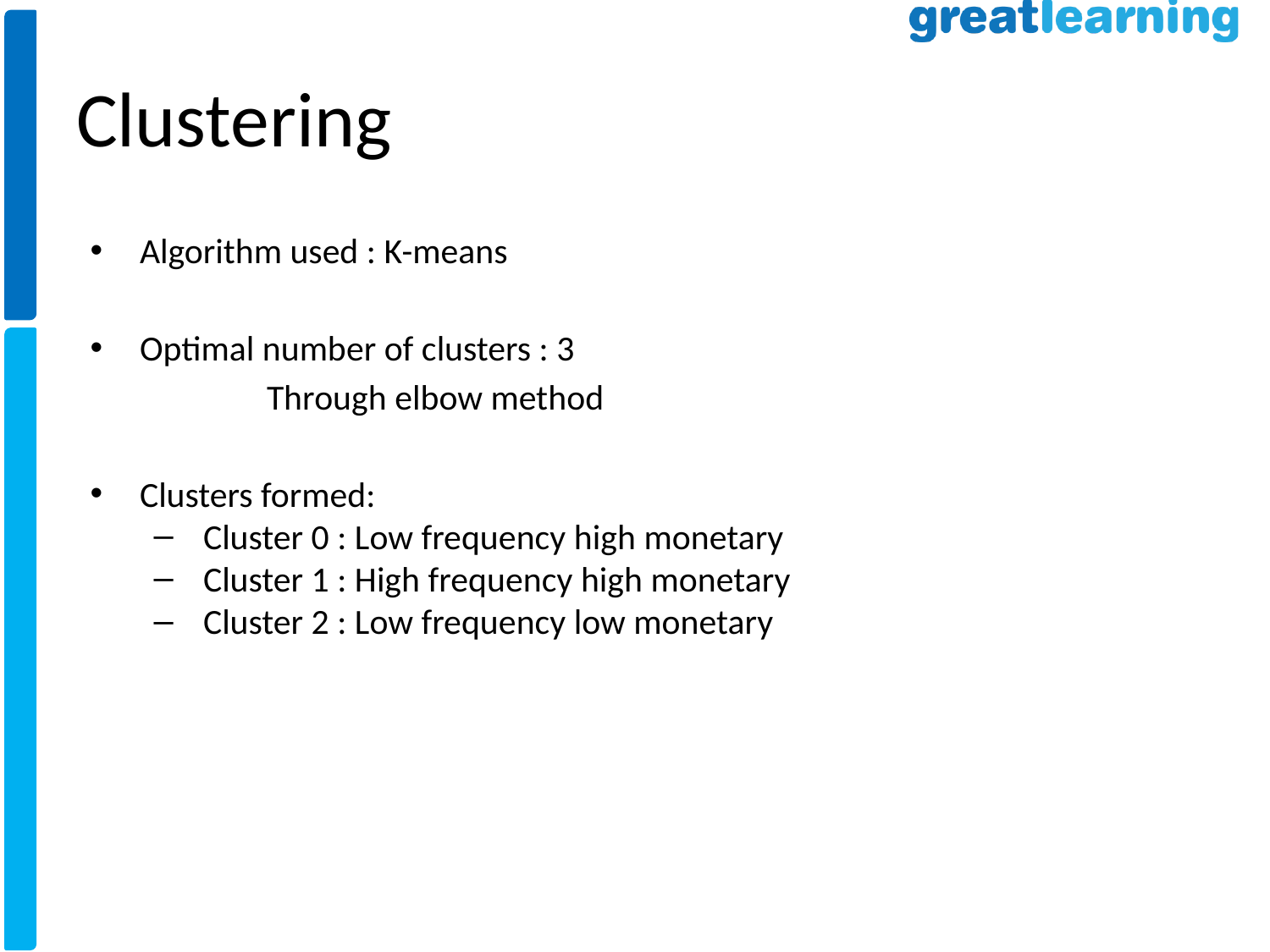

# Clustering
Algorithm used : K-means

Optimal number of clusters : 3
	Through elbow method

Clusters formed:
Cluster 0 : Low frequency high monetary
Cluster 1 : High frequency high monetary
Cluster 2 : Low frequency low monetary